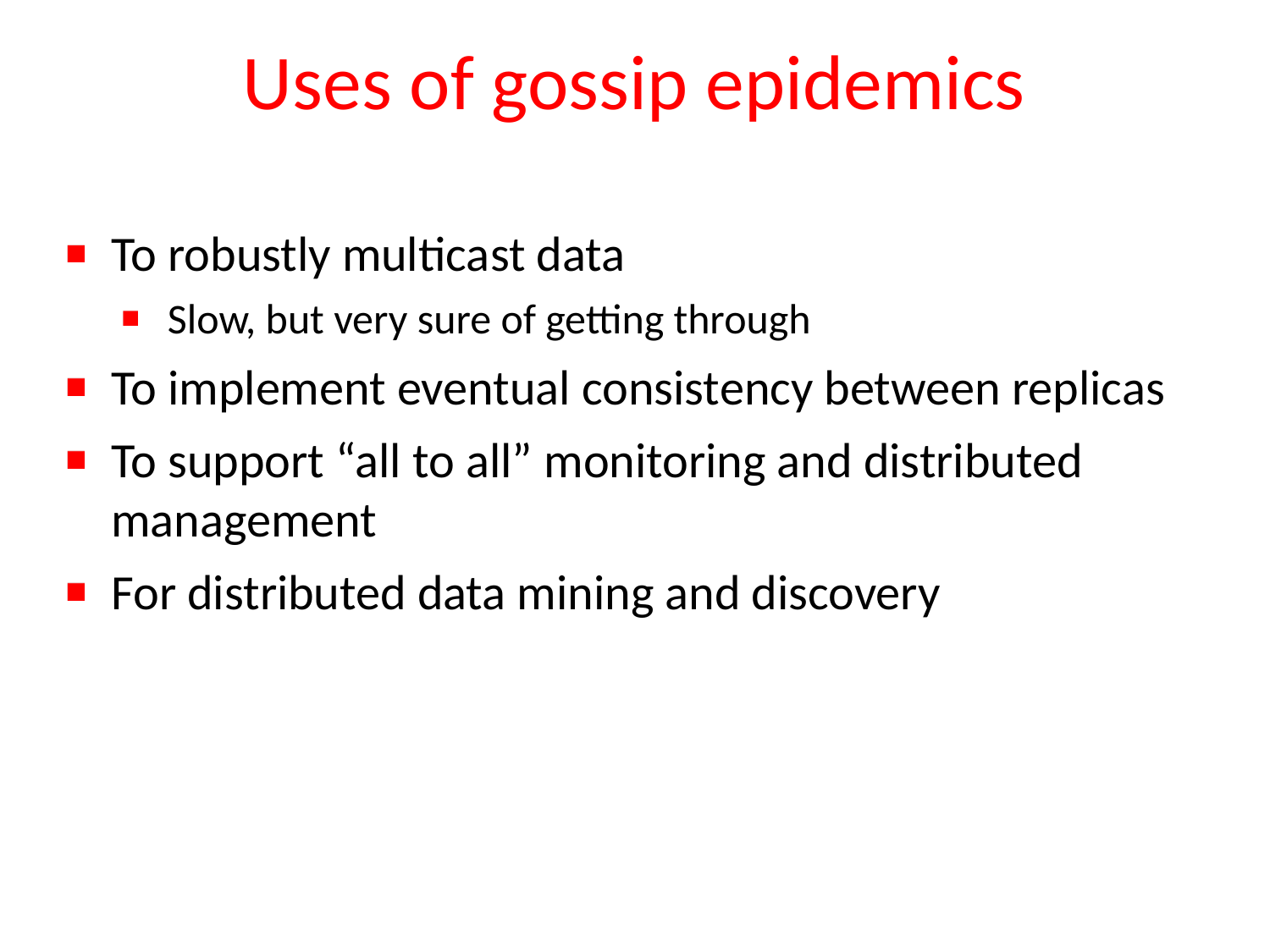

# Uses of gossip epidemics
To robustly multicast data
Slow, but very sure of getting through
To implement eventual consistency between replicas
To support “all to all” monitoring and distributed management
For distributed data mining and discovery